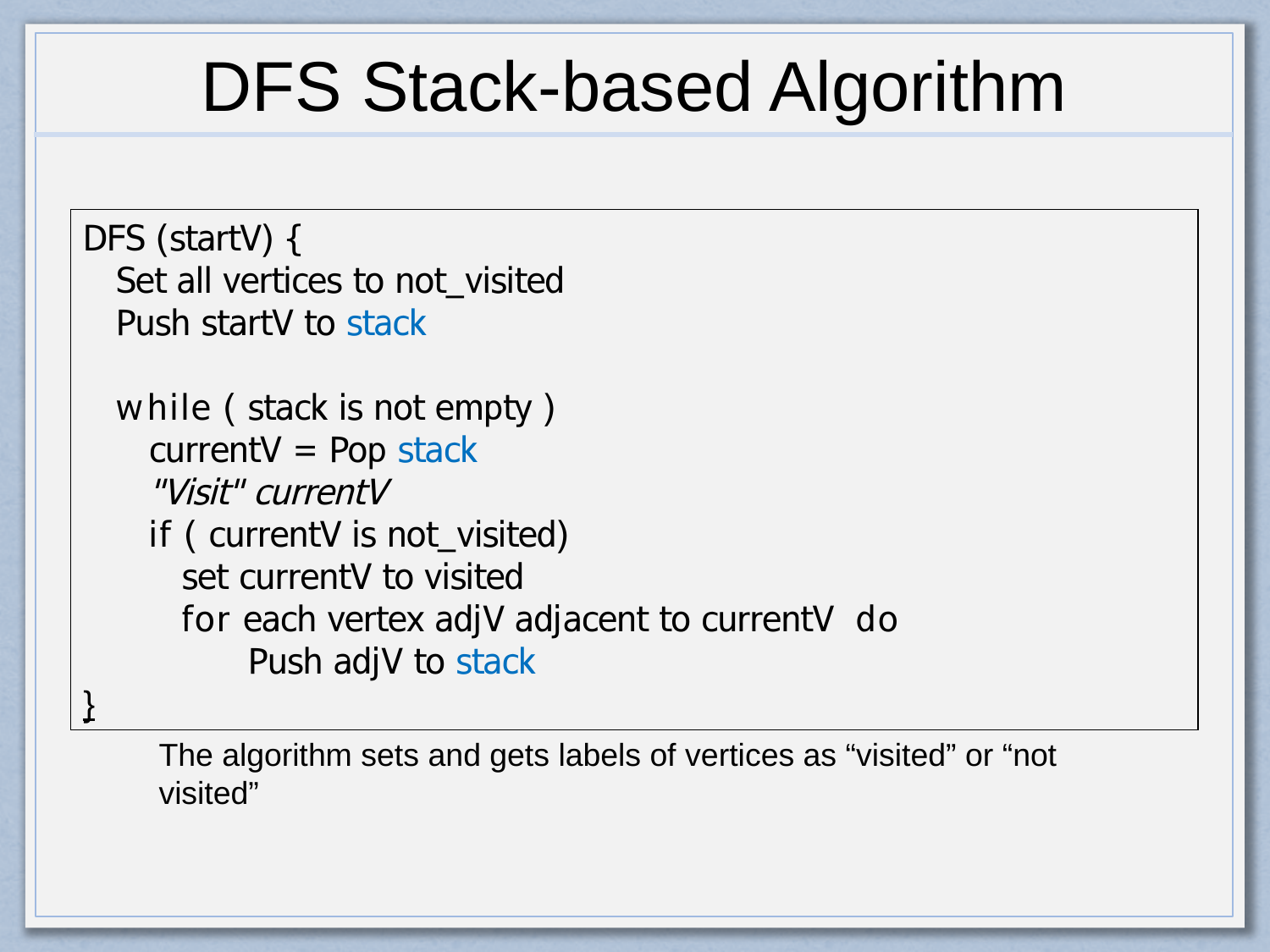

# DFS Stack-based Algorithm
DFS (startV) {
   Set all vertices to not_visited
   Push startV to stack

   while ( stack is not empty )
      currentV = Pop stack
      "Visit" currentV
      if ( currentV is not_visited)
         set currentV to visited
         for each vertex adjV adjacent to currentV  do
               Push adjV to stack
}
The algorithm sets and gets labels of vertices as “visited” or “not visited”